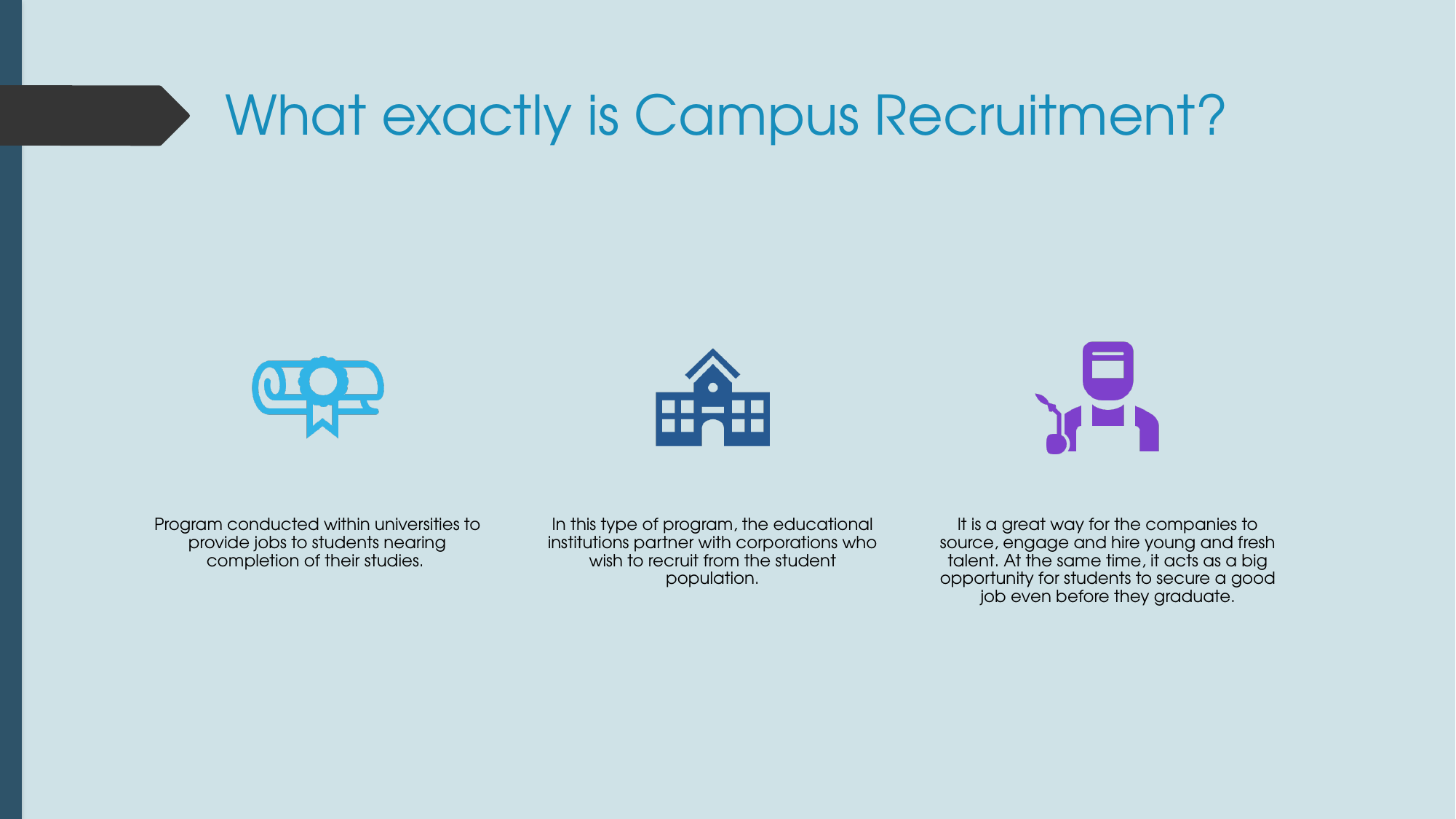

# What exactly is Campus Recruitment?

Program conducted within universities to provide jobs to students nearing completion of their studies.
In this type of program, the educational institutions partner with corporations who wish to recruit from the student population.
It is a great way for the companies to source, engage and hire young and fresh talent. At the same time, it acts as a big opportunity for students to secure a good job even before they graduate.